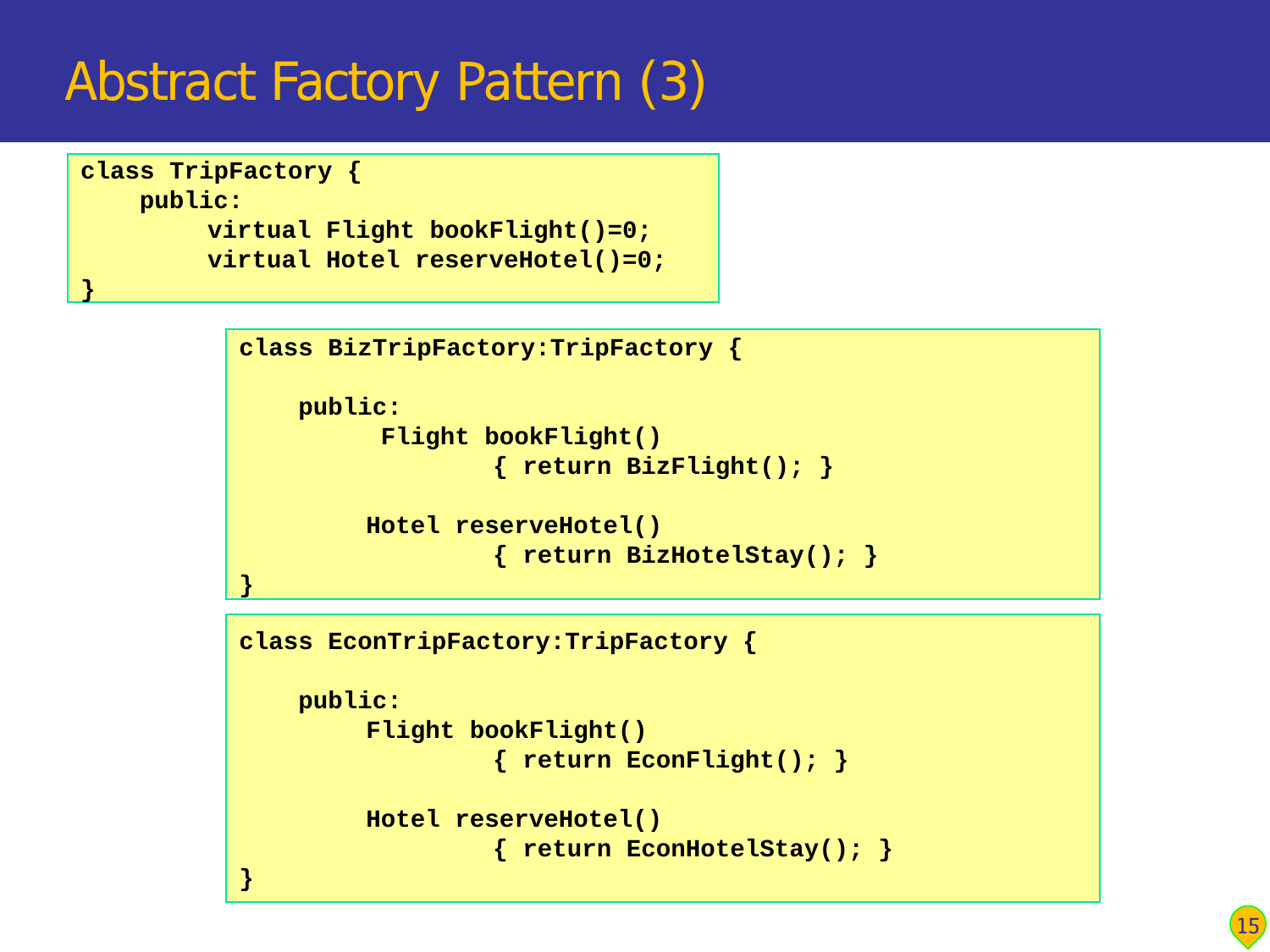

# Abstract Factory Pattern (3)
class TripFactory {
    public:
	virtual Flight bookFlight()=0;
	virtual Hotel reserveHotel()=0;
}
class BizTripFactory:TripFactory {

    public:
	 Flight bookFlight()
    		{ return BizFlight(); }

	Hotel reserveHotel()
    		{ return BizHotelStay(); }
}
class EconTripFactory:TripFactory {

    public:
	Flight bookFlight()
    		{ return EconFlight(); }

	Hotel reserveHotel()
    		{ return EconHotelStay(); }
}
15